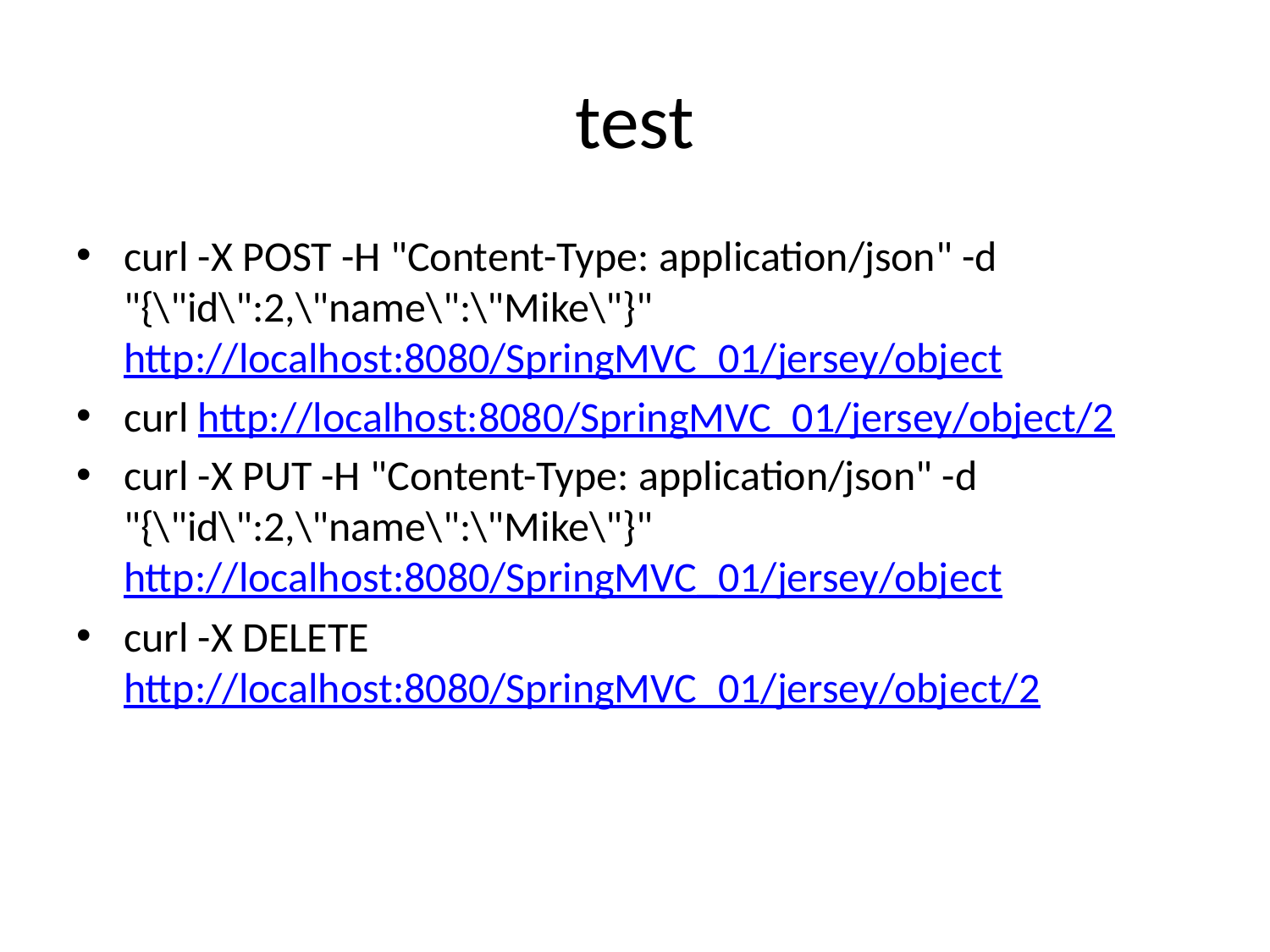

# test
curl -X POST -H "Content-Type: application/json" -d "{\"id\":2,\"name\":\"Mike\"}" http://localhost:8080/SpringMVC_01/jersey/object
curl http://localhost:8080/SpringMVC_01/jersey/object/2
curl -X PUT -H "Content-Type: application/json" -d "{\"id\":2,\"name\":\"Mike\"}" http://localhost:8080/SpringMVC_01/jersey/object
curl -X DELETE http://localhost:8080/SpringMVC_01/jersey/object/2